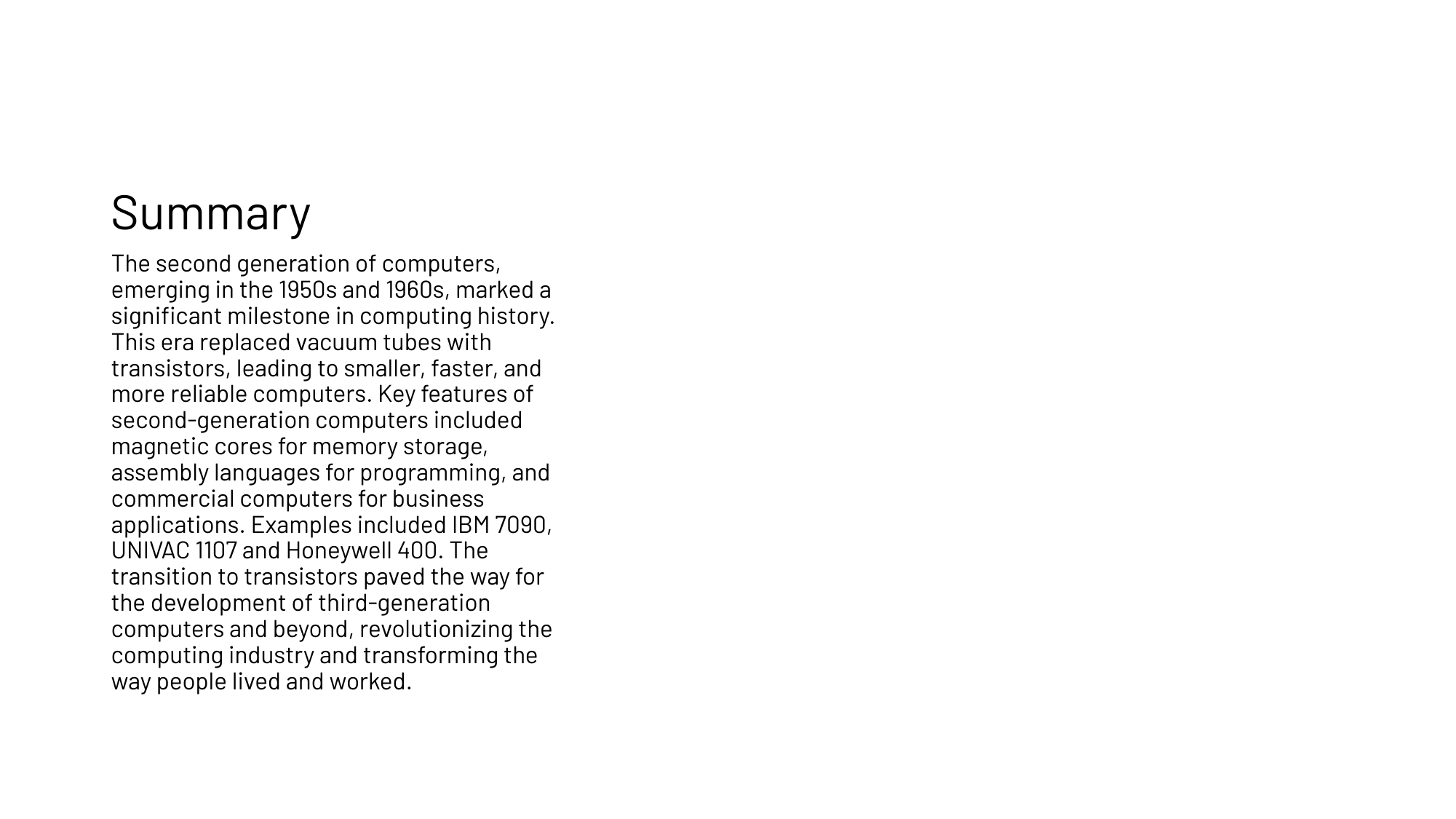

# Summary

The second generation of computers, emerging in the 1950s and 1960s, marked a significant milestone in computing history. This era replaced vacuum tubes with transistors, leading to smaller, faster, and more reliable computers. Key features of second-generation computers included magnetic cores for memory storage, assembly languages for programming, and commercial computers for business applications. Examples included IBM 7090, UNIVAC 1107 and Honeywell 400. The transition to transistors paved the way for the development of third-generation computers and beyond, revolutionizing the computing industry and transforming the way people lived and worked.